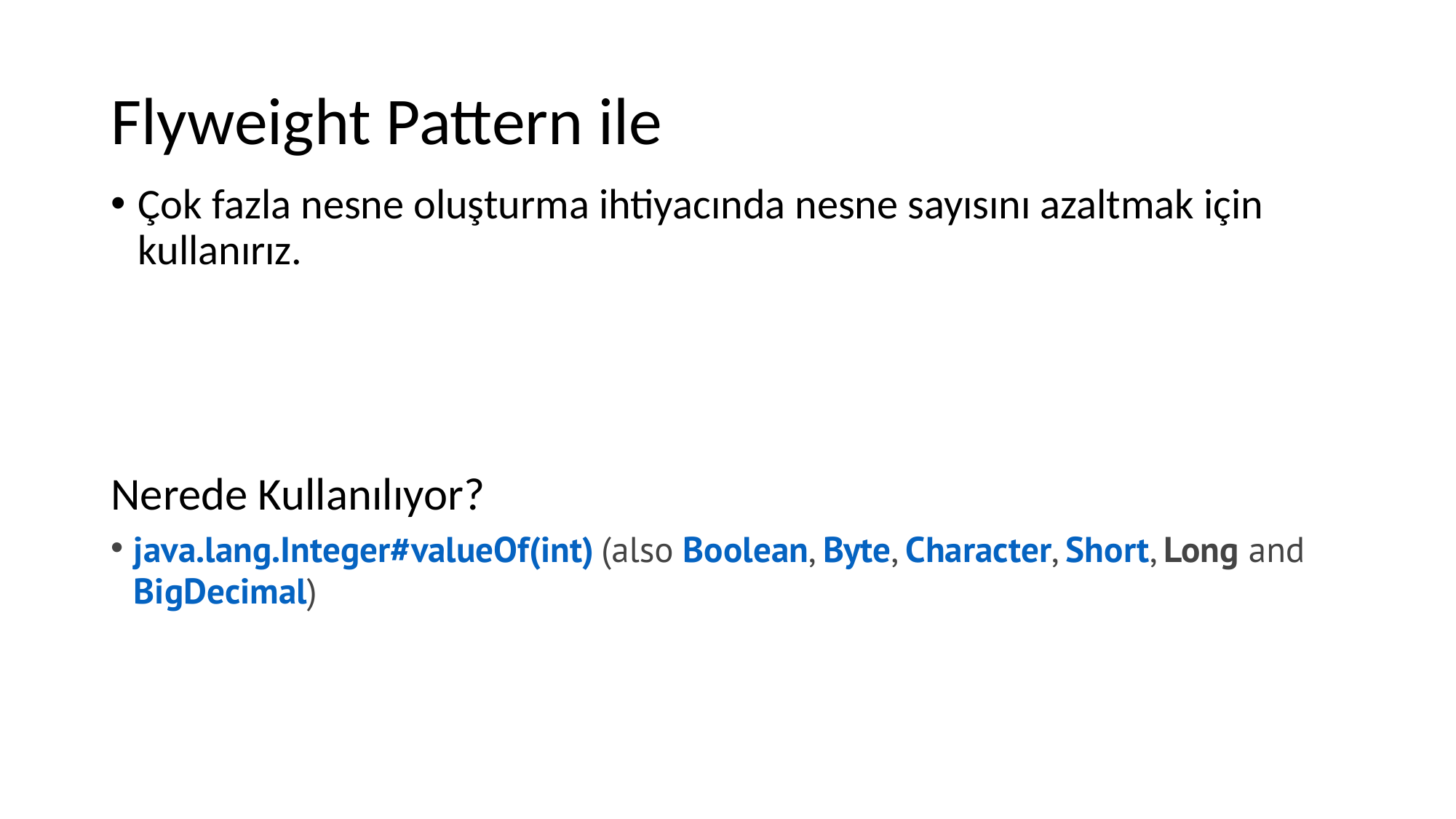

# Flyweight Pattern ile
Çok fazla nesne oluşturma ihtiyacında nesne sayısını azaltmak için kullanırız.

Nerede Kullanılıyor?
java.lang.Integer#valueOf(int) (also Boolean, Byte, Character, Short, Long and BigDecimal)